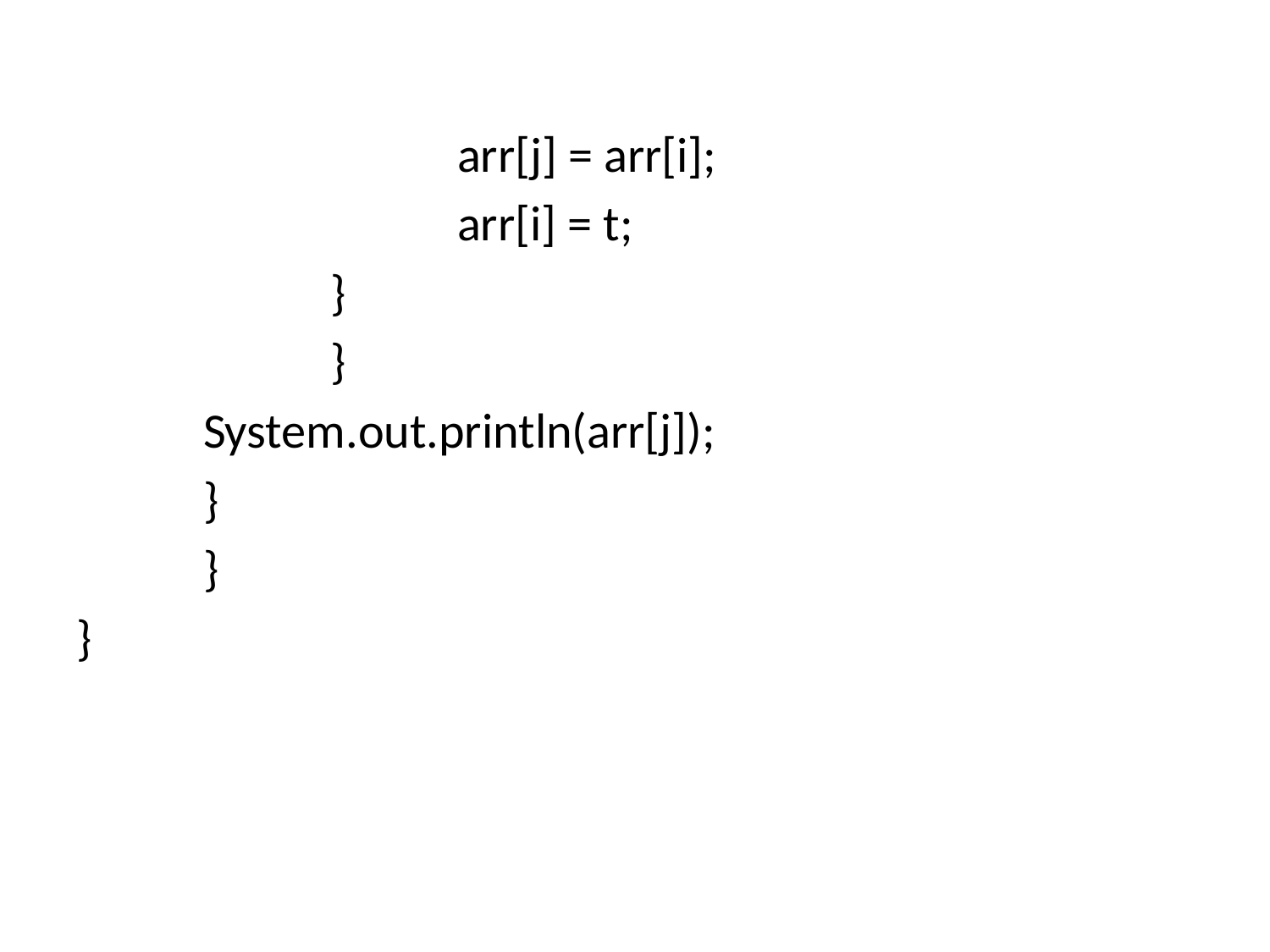

arr[j] = arr[i];
			arr[i] = t;
		}
		}
	System.out.println(arr[j]);
	}
	}
}